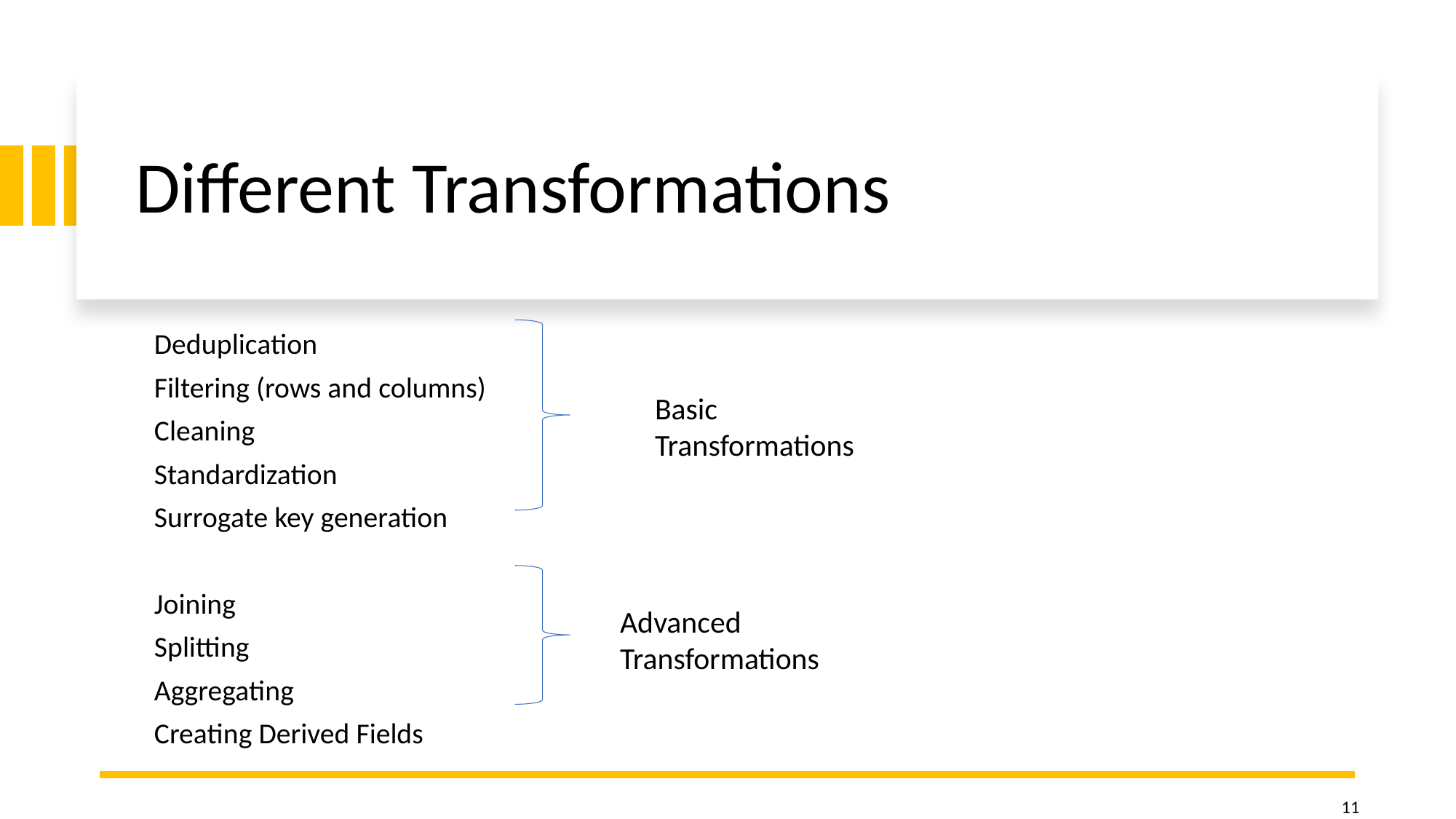

# Different Transformations

Deduplication
Filtering (rows and columns)
Cleaning
Standardization
Surrogate key generation

Joining
Splitting
Aggregating
Creating Derived Fields
Basic Transformations

Advanced Transformations
11